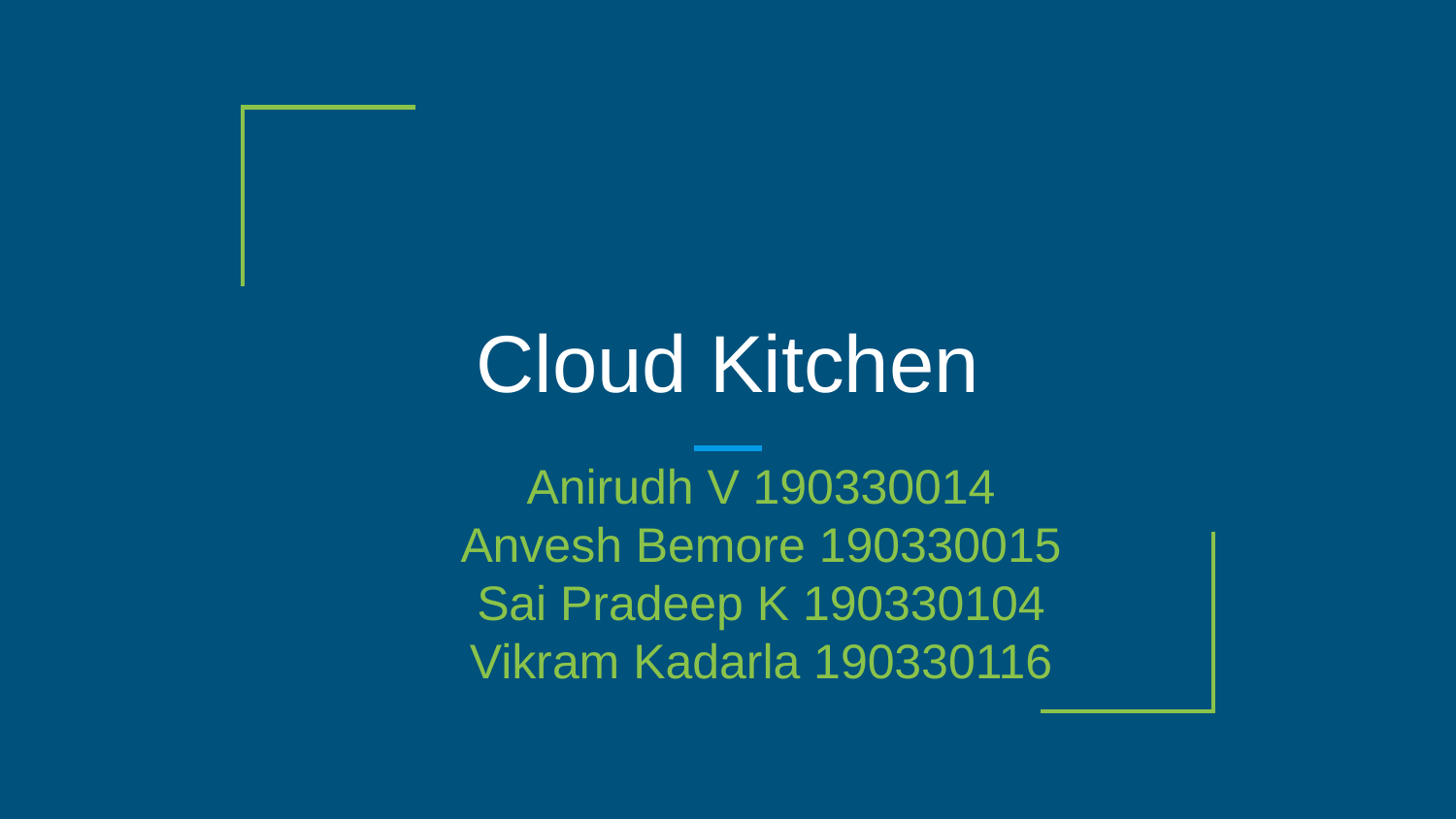

# Cloud Kitchen
Anirudh V 190330014
Anvesh Bemore 190330015
Sai Pradeep K 190330104
Vikram Kadarla 190330116